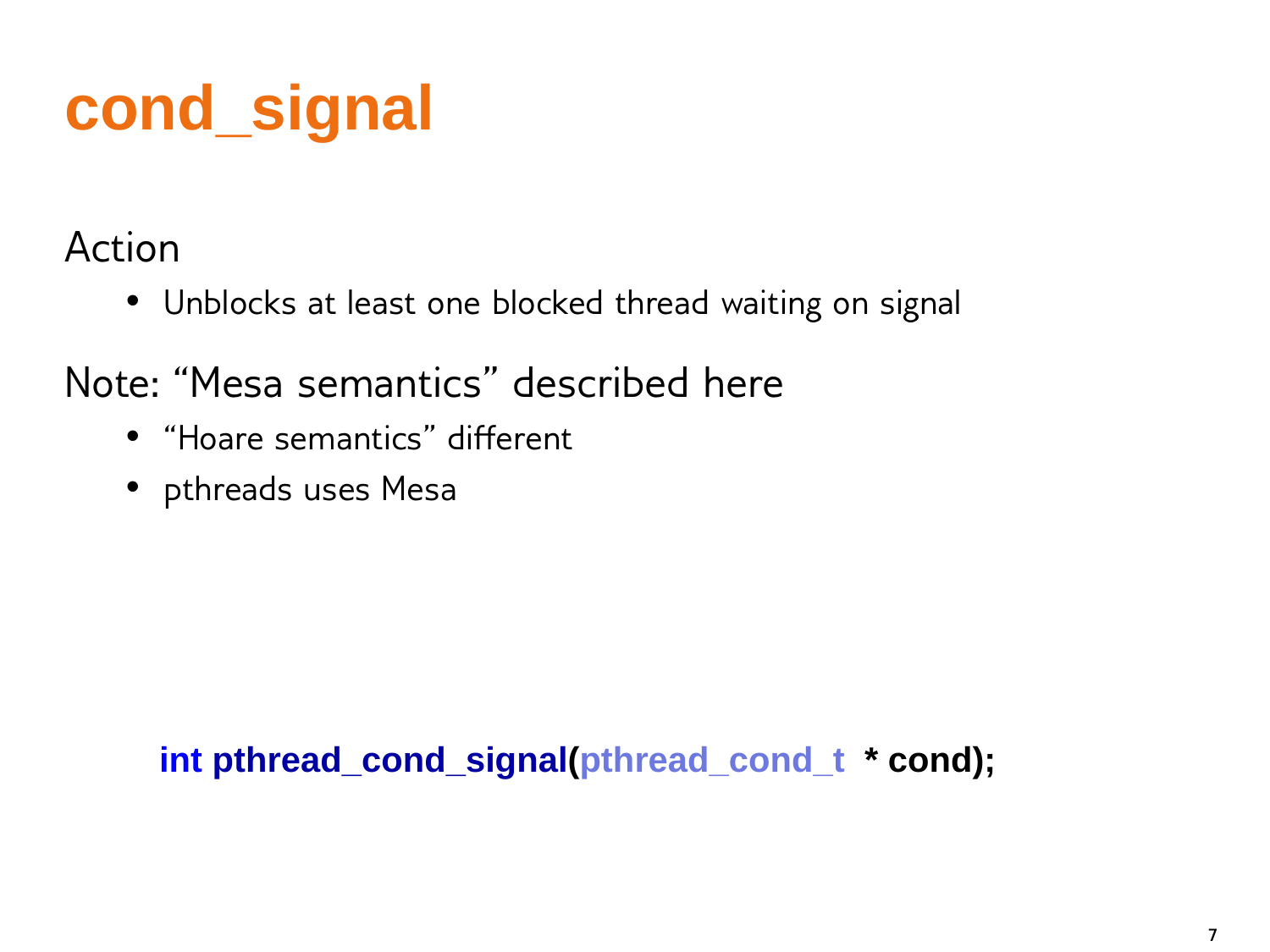

# cond_signal
Action
Unblocks at least one blocked thread waiting on signal
Note: “Mesa semantics” described here
“Hoare semantics” different
pthreads uses Mesa
int pthread_cond_signal(pthread_cond_t  * cond);